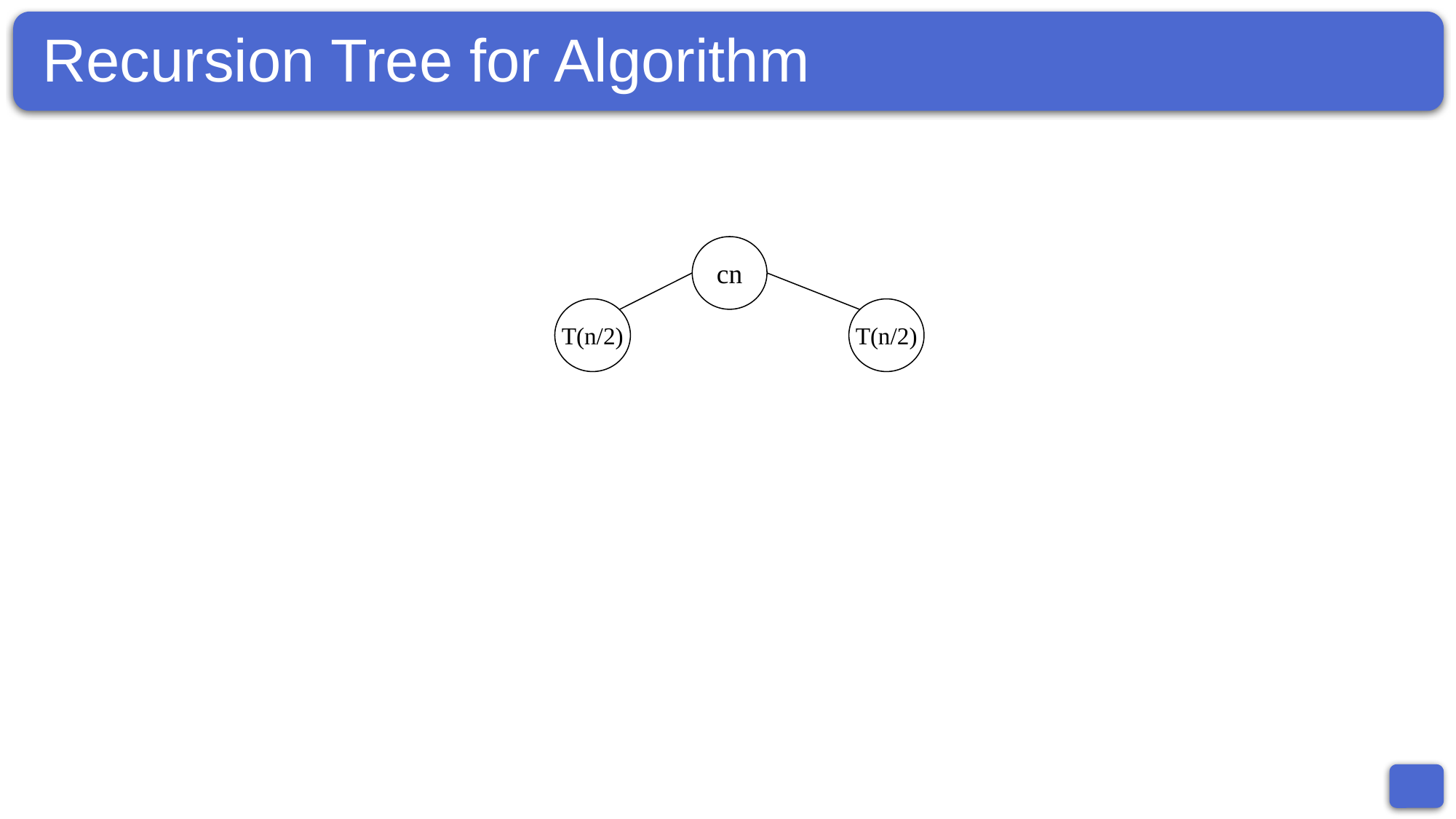

# Recursion Tree for Algorithm

cn
T(n/2)
T(n/2)